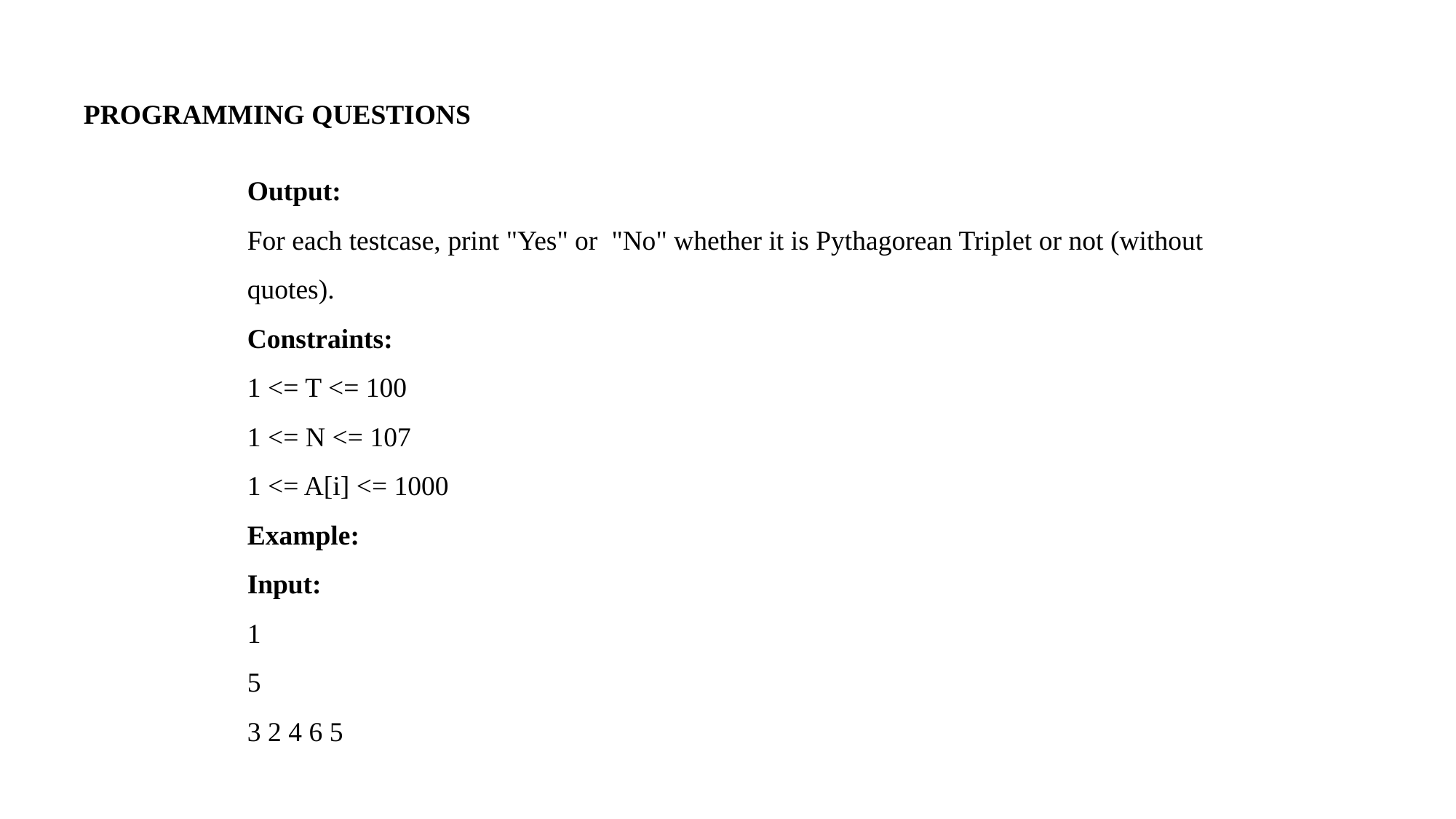

# PROGRAMMING QUESTIONS
Output:
For each testcase, print "Yes" or  "No" whether it is Pythagorean Triplet or not (without quotes).
Constraints:
1 <= T <= 100
1 <= N <= 107
1 <= A[i] <= 1000
Example:
Input:
1
5
3 2 4 6 5